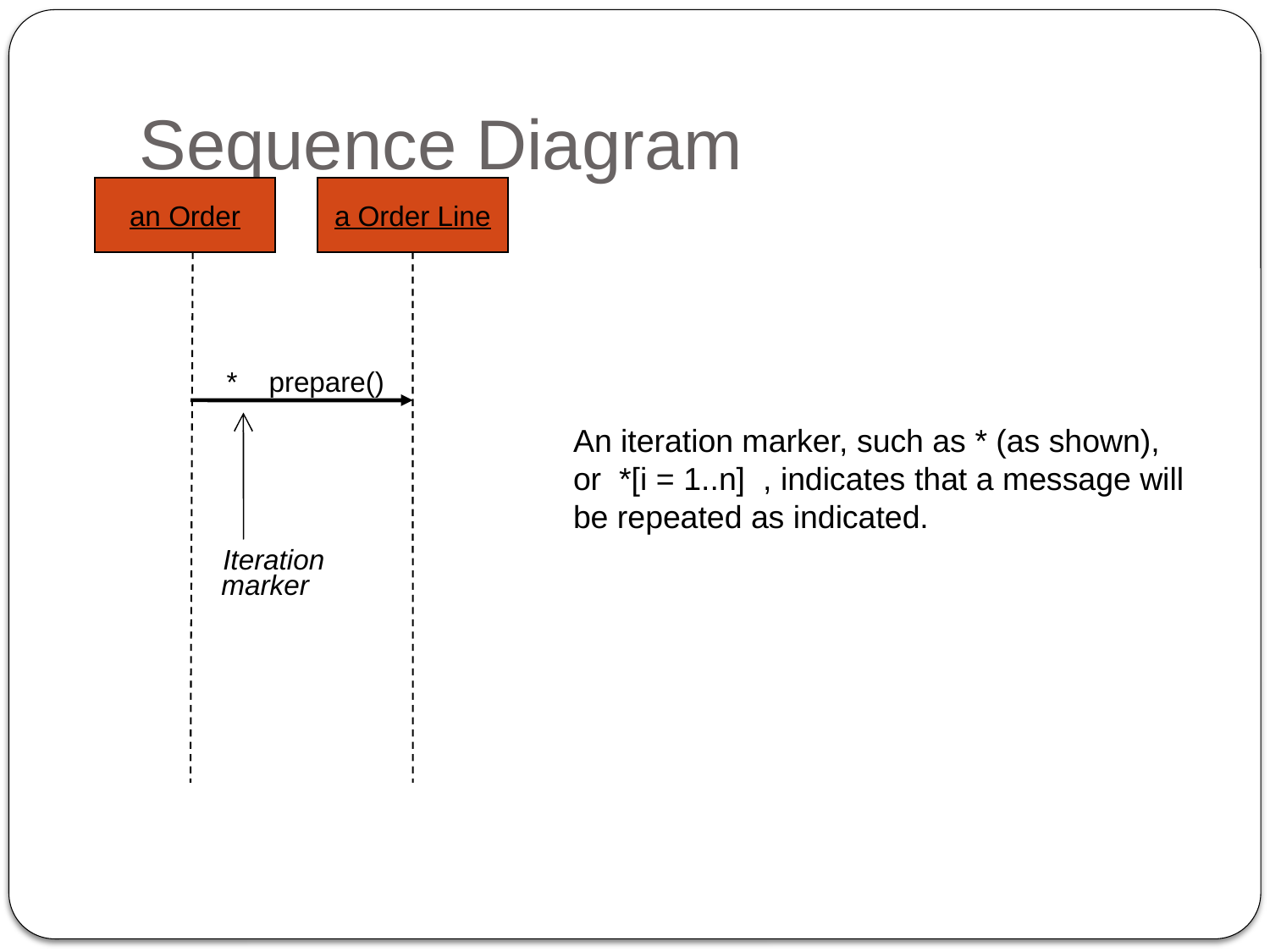

# Sequence Diagram
an Order
a Order Line

*    prepare()
An iteration marker, such as * (as shown), or  *[i = 1..n]  , indicates that a message will be repeated as indicated.

Iteration
marker